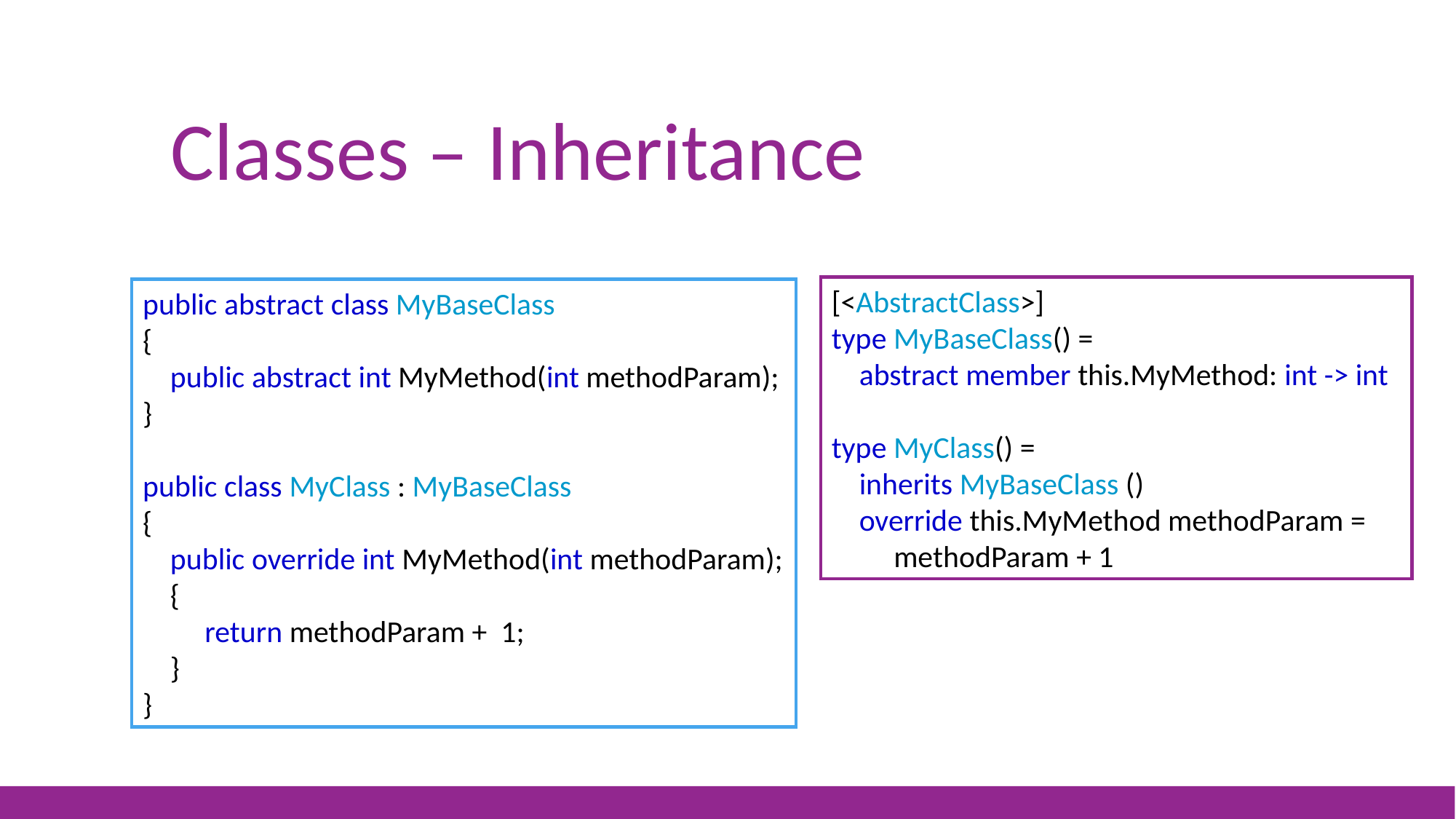

# Classes – Inheritance
[<AbstractClass>]
type MyBaseClass() =
    abstract member this.MyMethod: int -> int

type MyClass() =
    inherits MyBaseClass ()
    override this.MyMethod methodParam =
         methodParam + 1
public abstract class MyBaseClass
{
    public abstract int MyMethod(int methodParam);
}

public class MyClass : MyBaseClass
{
    public override int MyMethod(int methodParam);
    {
         return methodParam +  1;
    }
}